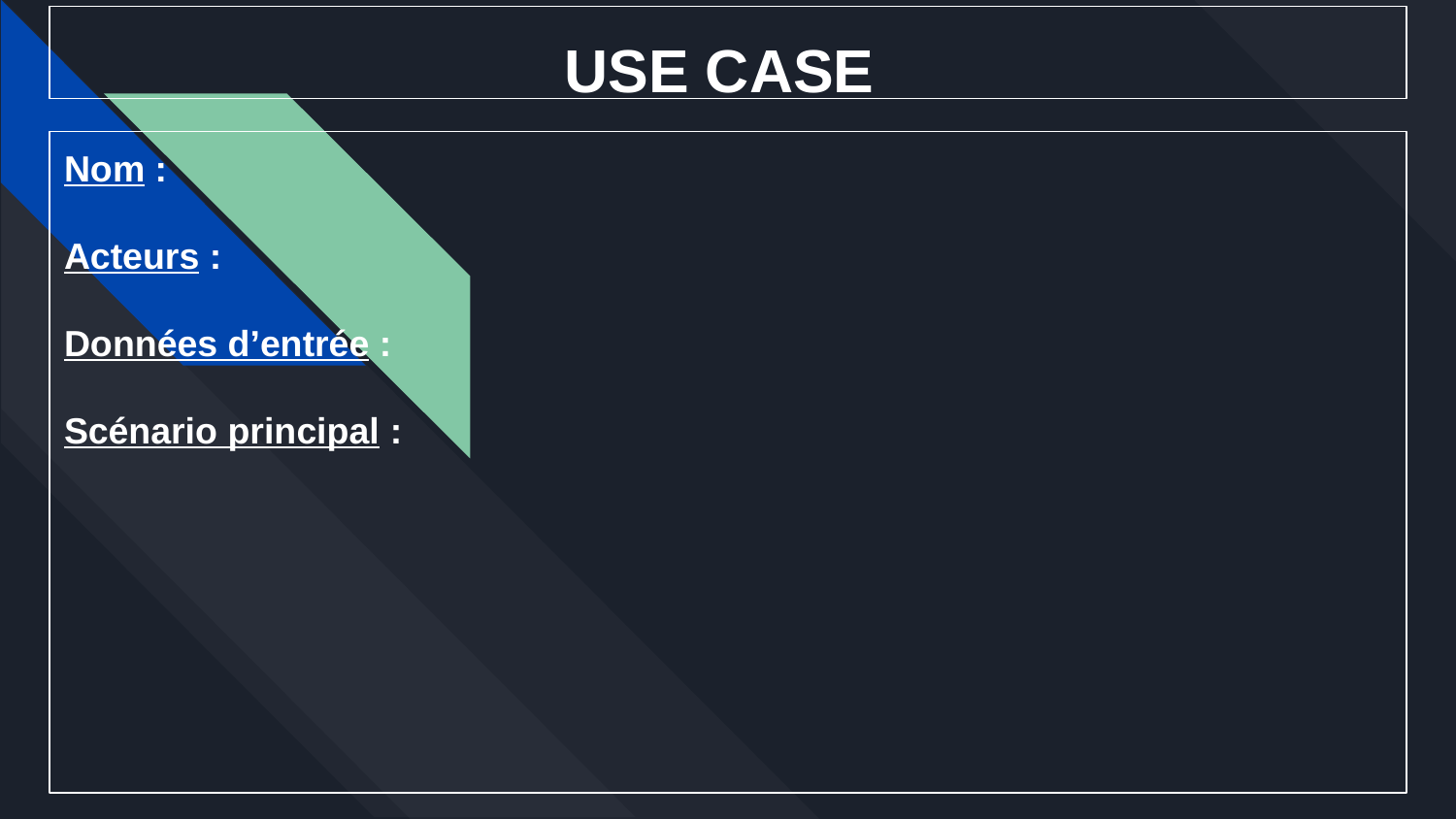

# USE CASE
Nom :

Acteurs :

Données d’entrée :

Scénario principal :